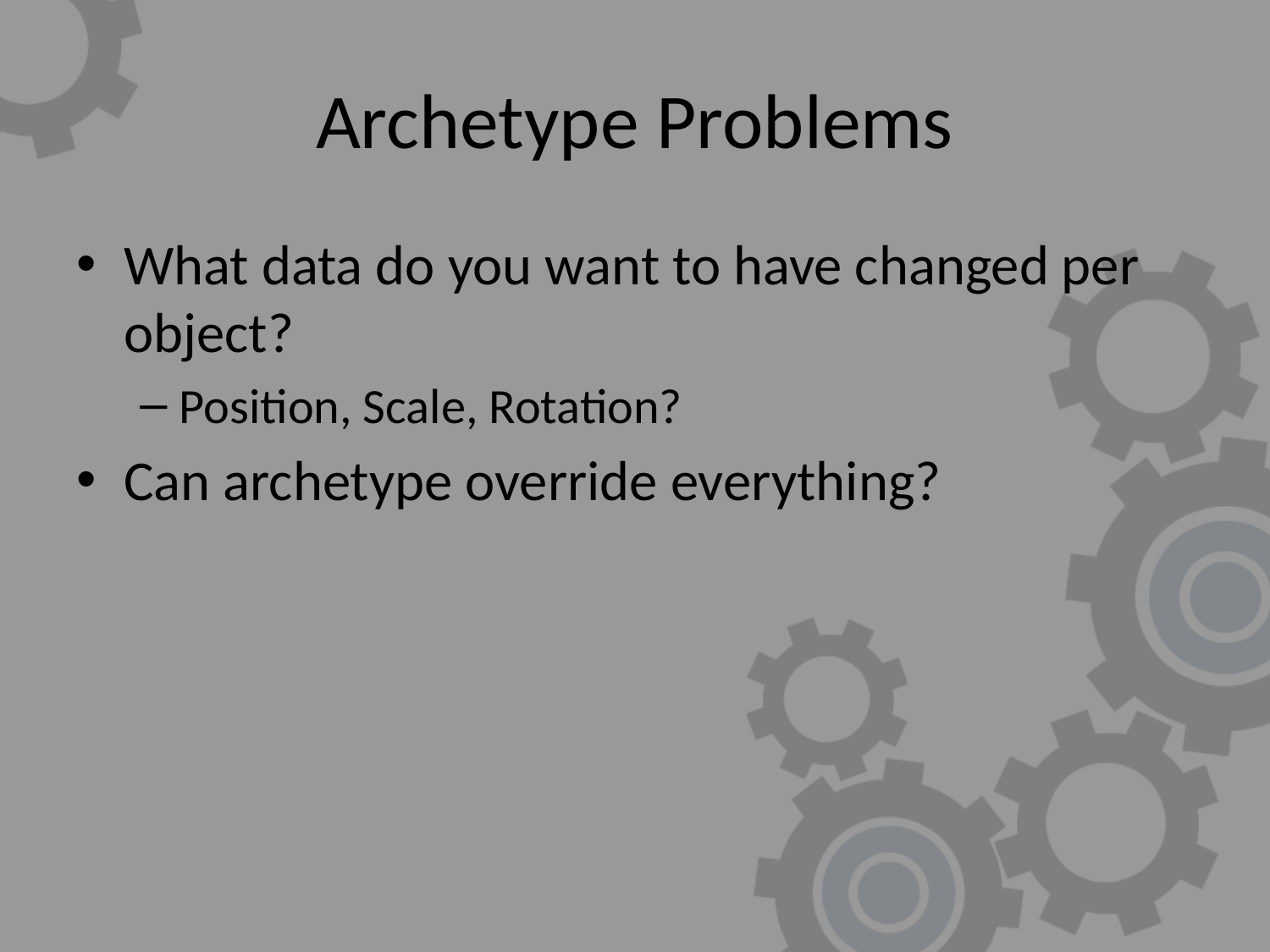

# Archetype Problems
What data do you want to have changed per object?
Position, Scale, Rotation?
Can archetype override everything?